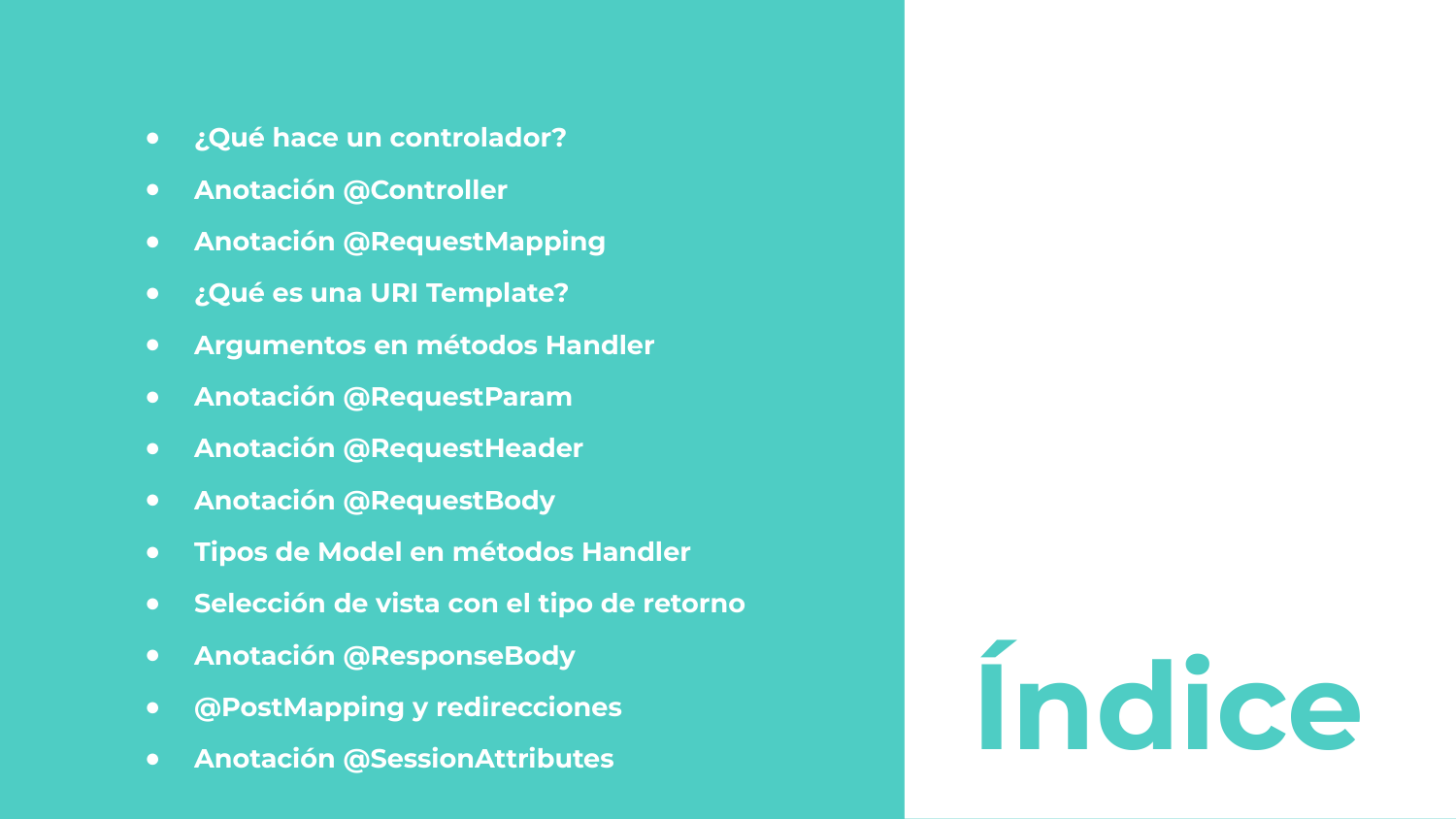

¿Qué hace un controlador?
Anotación @Controller
Anotación @RequestMapping
¿Qué es una URI Template?
Argumentos en métodos Handler
Anotación @RequestParam
Anotación @RequestHeader
Anotación @RequestBody
Tipos de Model en métodos Handler
Selección de vista con el tipo de retorno
Anotación @ResponseBody
@PostMapping y redirecciones
Anotación @SessionAttributes
# Índice